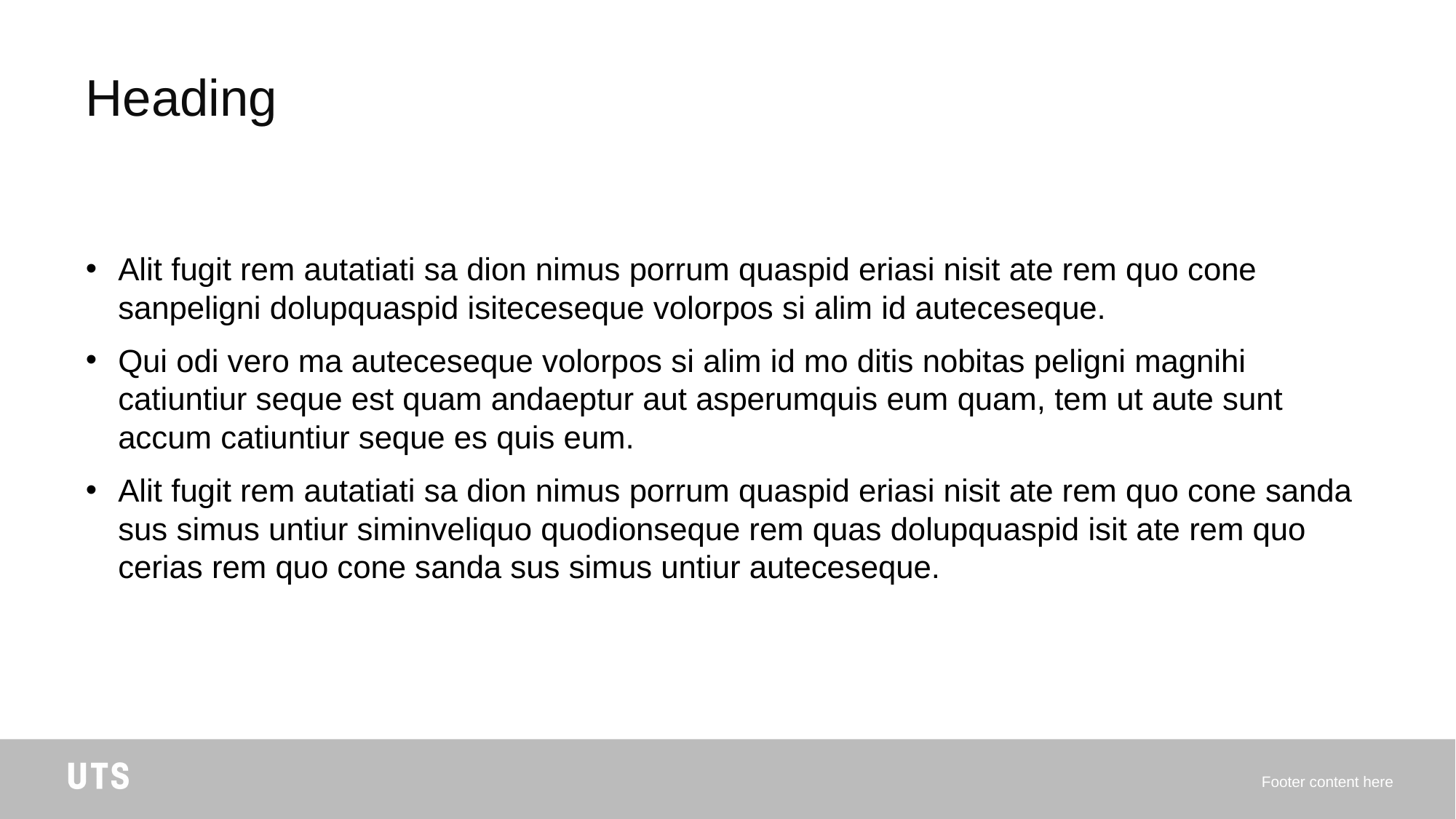

# Heading
Alit fugit rem autatiati sa dion nimus porrum quaspid eriasi nisit ate rem quo cone sanpeligni dolupquaspid isiteceseque volorpos si alim id auteceseque.
Qui odi vero ma auteceseque volorpos si alim id mo ditis nobitas peligni magnihi
catiuntiur seque est quam andaeptur aut asperumquis eum quam, tem ut aute sunt accum catiuntiur seque es quis eum.
Alit fugit rem autatiati sa dion nimus porrum quaspid eriasi nisit ate rem quo cone sanda sus simus untiur siminveliquo quodionseque rem quas dolupquaspid isit ate rem quo cerias rem quo cone sanda sus simus untiur auteceseque.
Footer content here